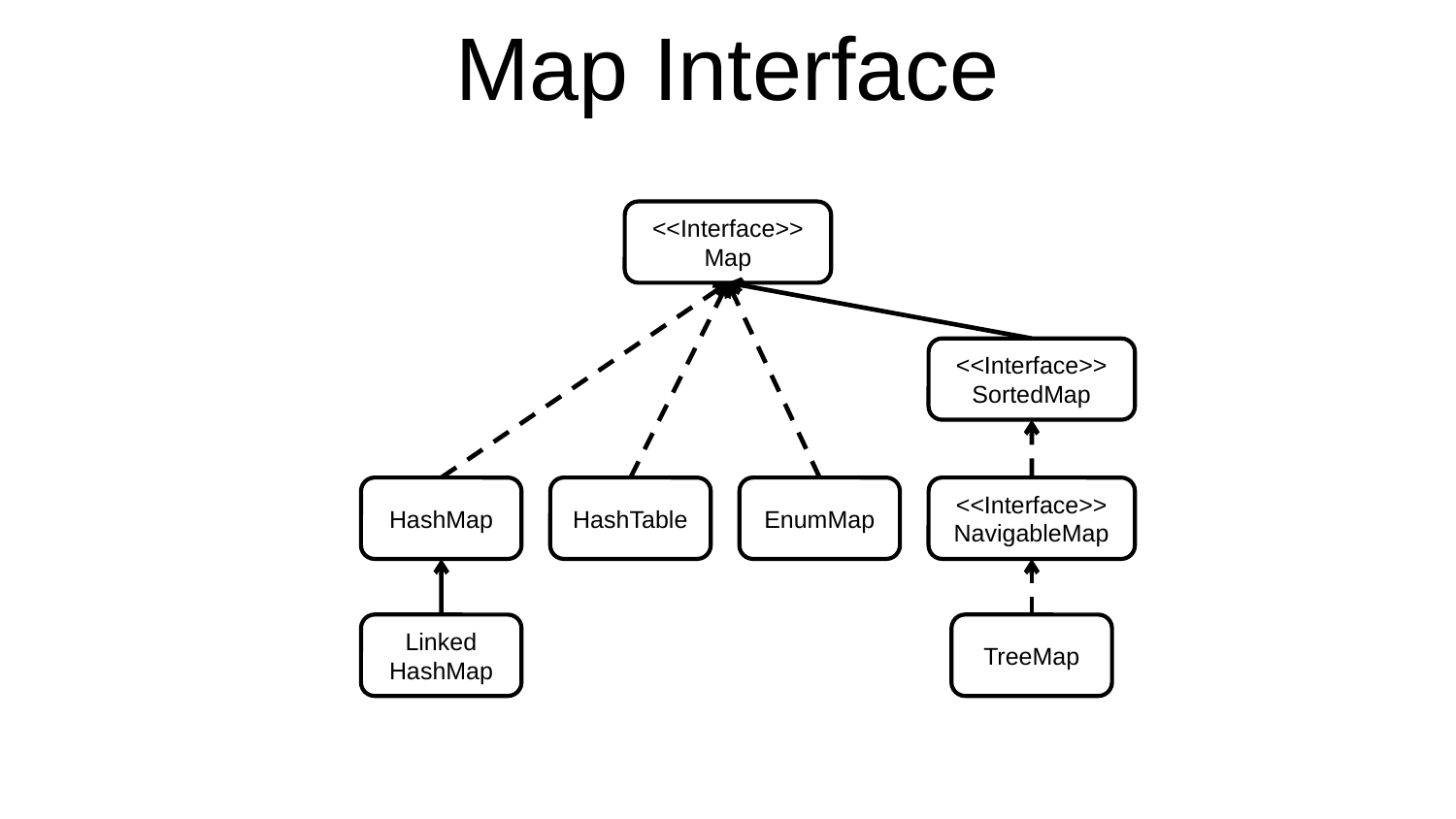

# Map Interface
<<Interface>>
Map
<<Interface>>
SortedMap
HashMap
HashTable
EnumMap
<<Interface>>
NavigableMap
Linked
HashMap
TreeMap